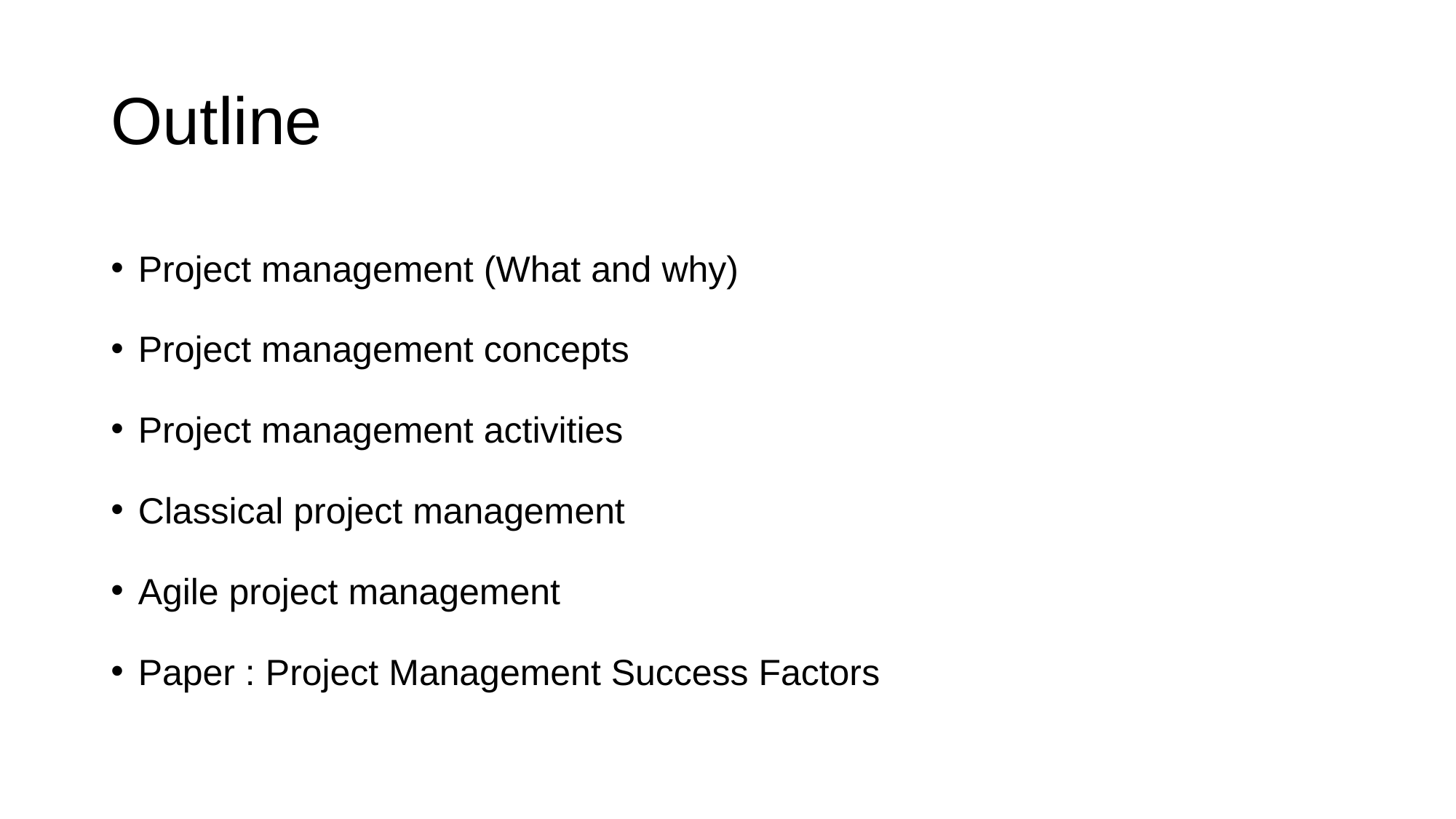

# Outline
Project management (What and why)
Project management concepts
Project management activities
Classical project management
Agile project management
Paper : Project Management Success Factors